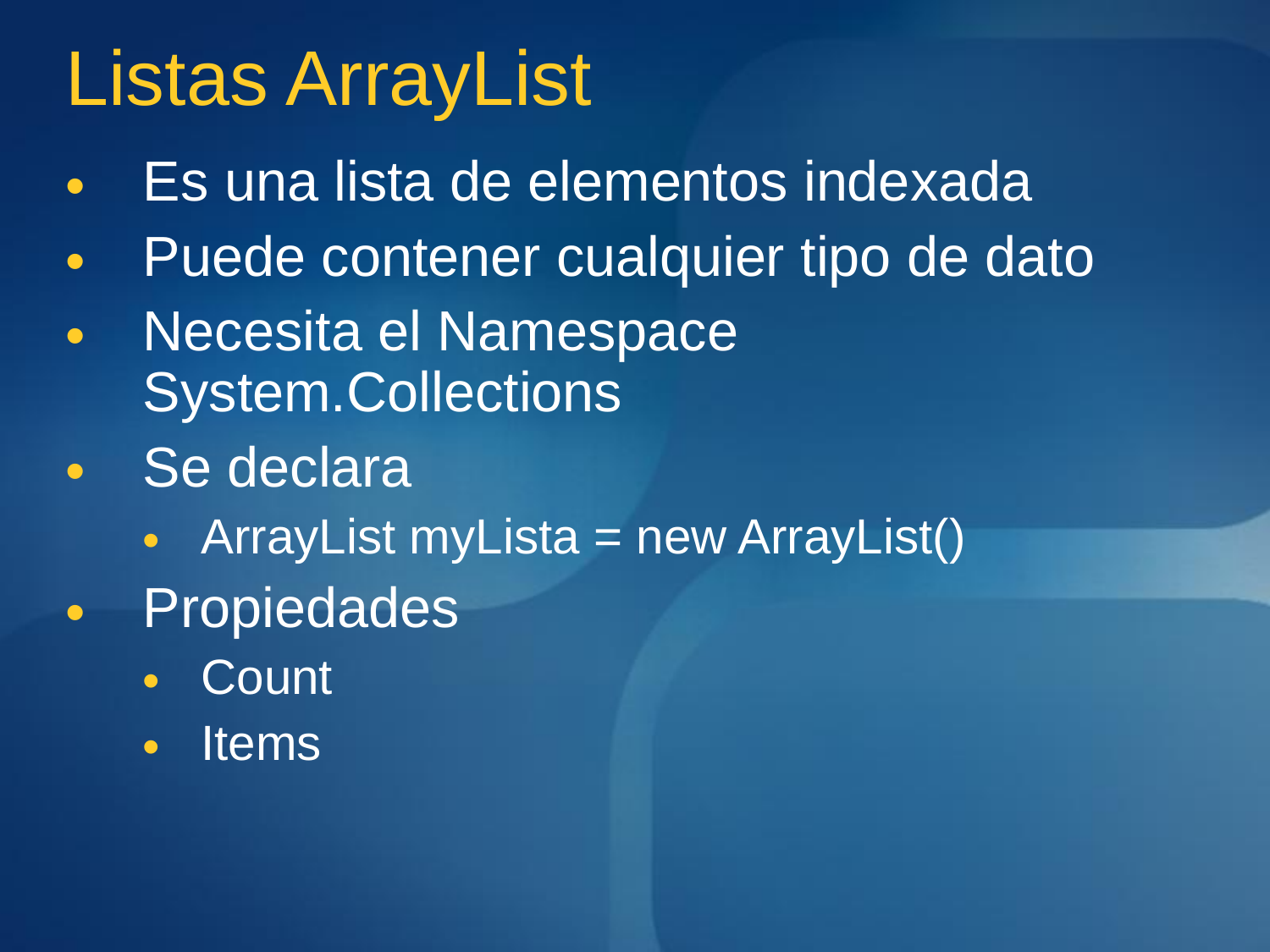

# Listas ArrayList
Es una lista de elementos indexada
Puede contener cualquier tipo de dato
Necesita el Namespace System.Collections
Se declara
ArrayList myLista = new ArrayList()
Propiedades
Count
Items